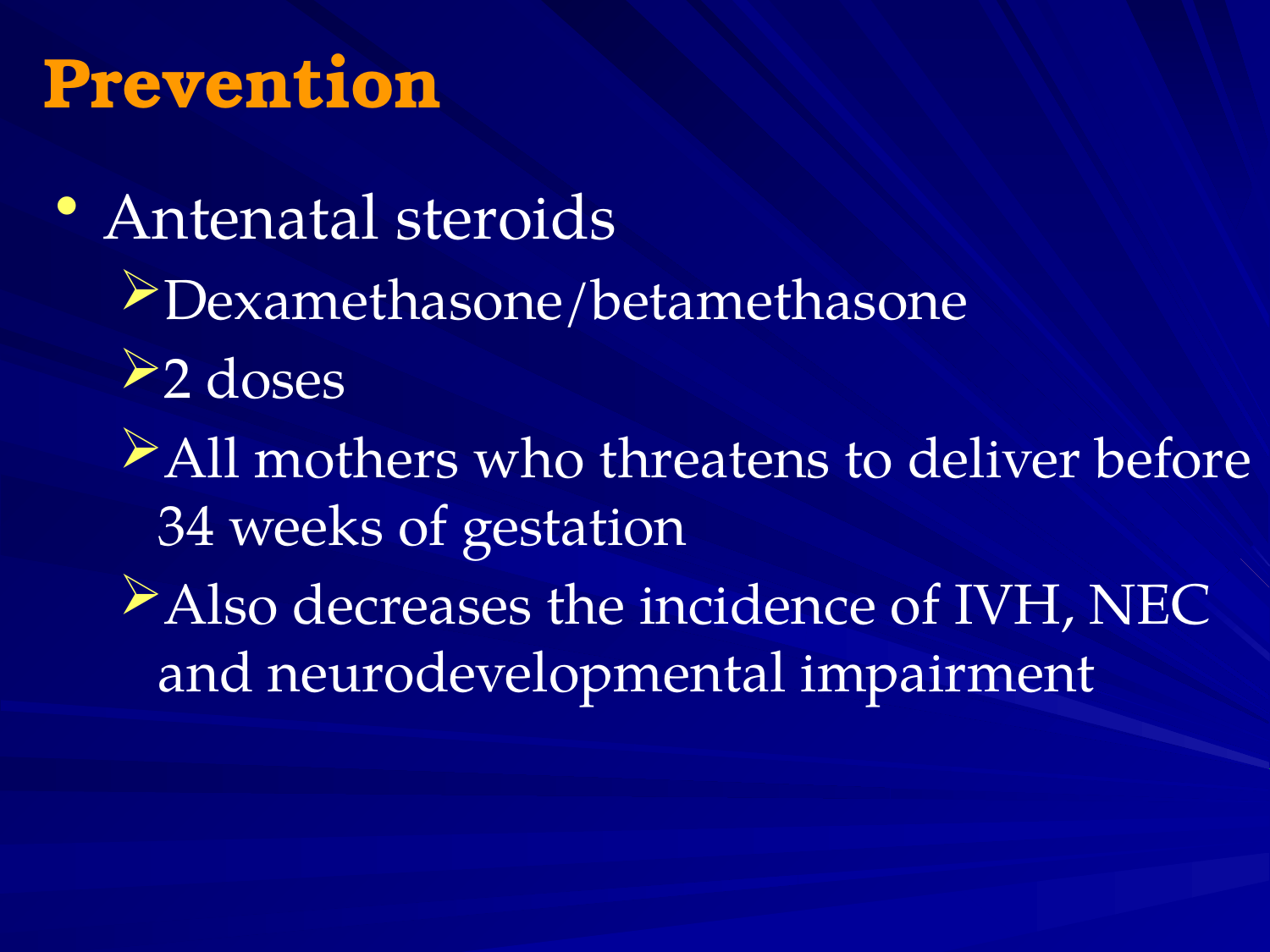

# Prevention
Antenatal steroids
Dexamethasone/betamethasone
2 doses
All mothers who threatens to deliver before 34 weeks of gestation
Also decreases the incidence of IVH, NEC and neurodevelopmental impairment